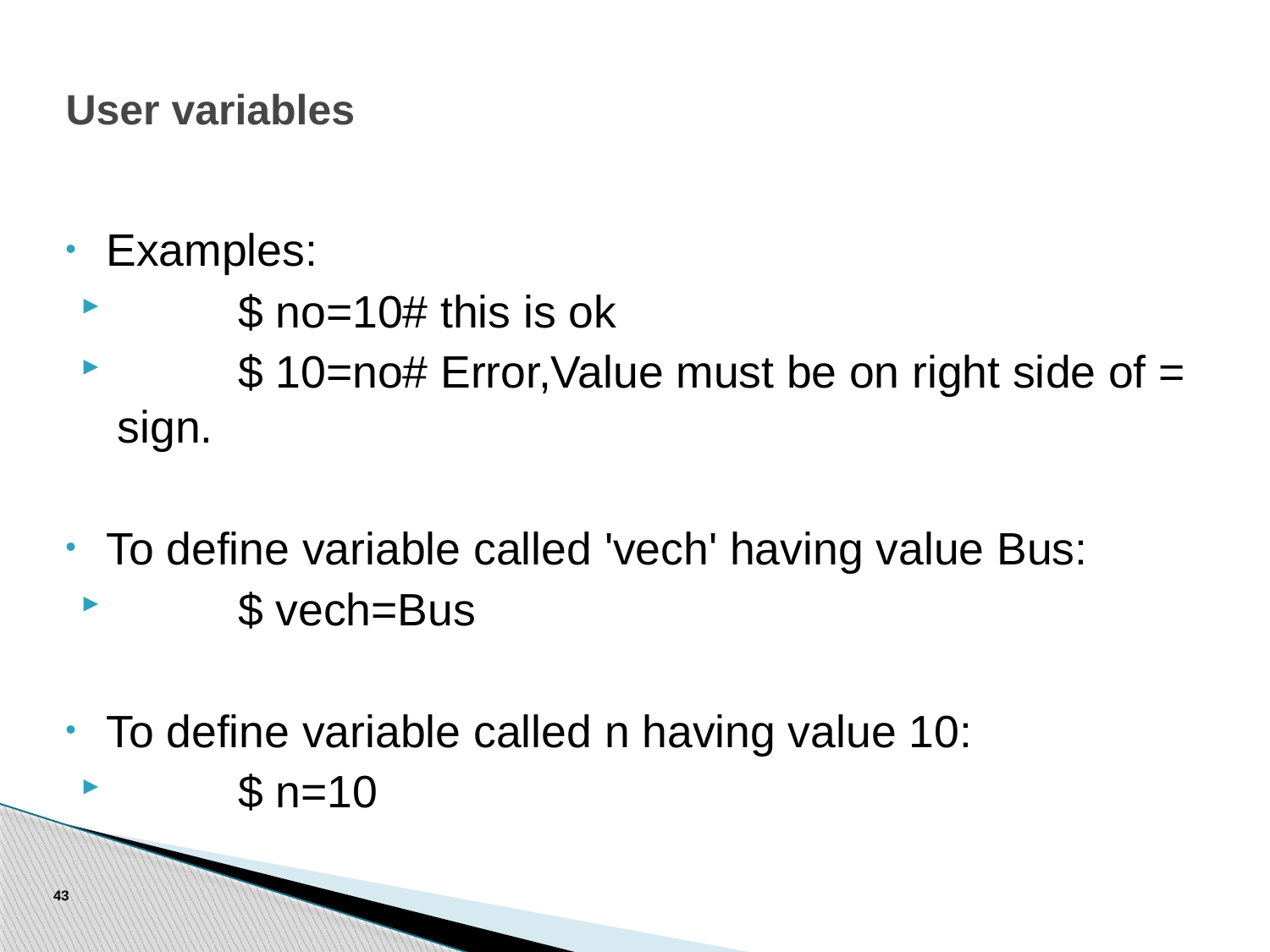

# User variables
Examples:
	$ no=10# this is ok
	$ 10=no# Error,Value must be on right side of = sign.

To define variable called 'vech' having value Bus:
	$ vech=Bus

To define variable called n having value 10:
	$ n=10
43